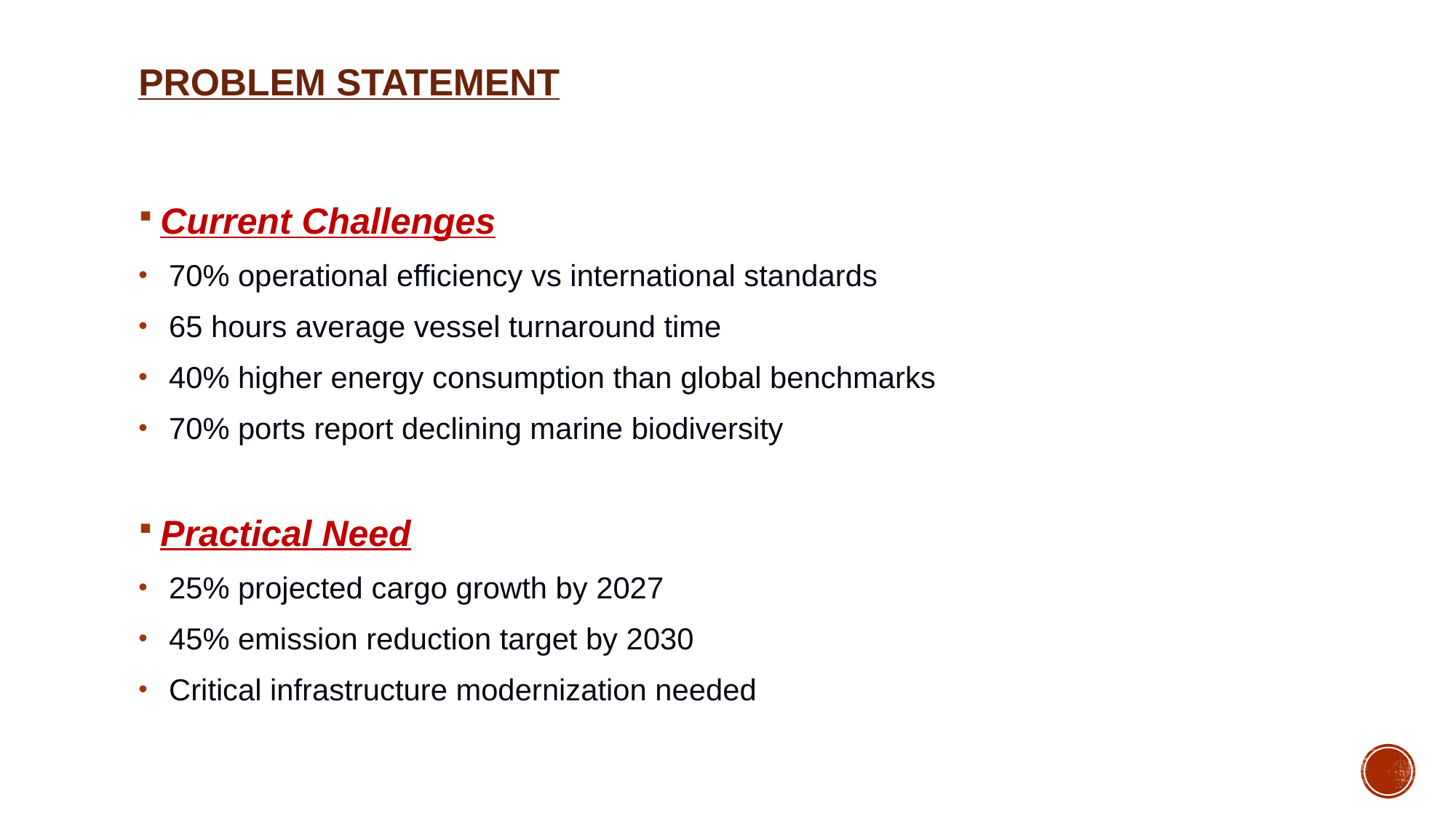

# Problem Statement
Current Challenges
 70% operational efficiency vs international standards
 65 hours average vessel turnaround time
 40% higher energy consumption than global benchmarks
 70% ports report declining marine biodiversity

Practical Need
 25% projected cargo growth by 2027
 45% emission reduction target by 2030
 Critical infrastructure modernization needed